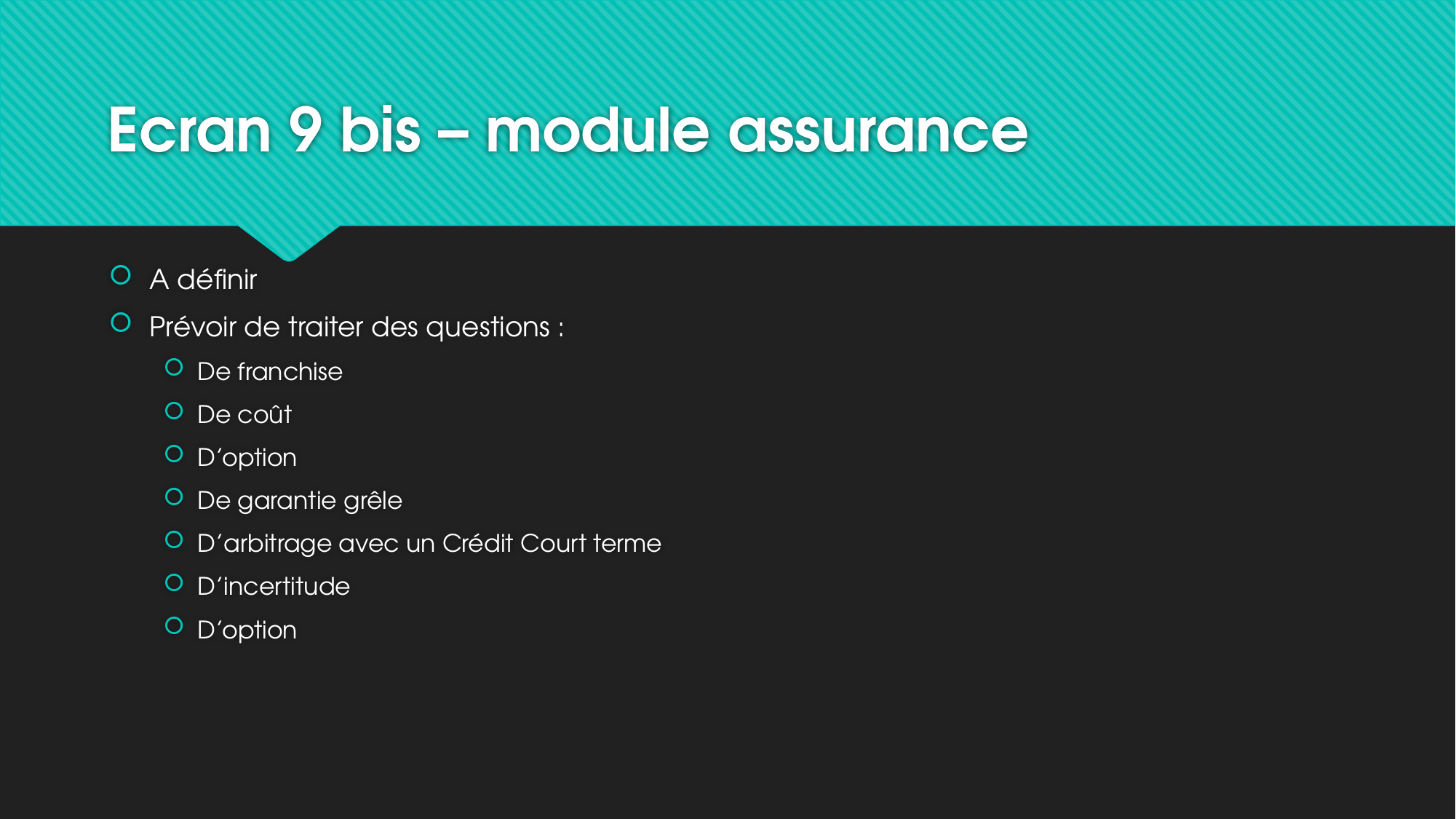

# Ecran 9 bis – module assurance
A définir
Prévoir de traiter des questions :
De franchise
De coût
D’option
De garantie grêle
D’arbitrage avec un Crédit Court terme
D’incertitude
D’option